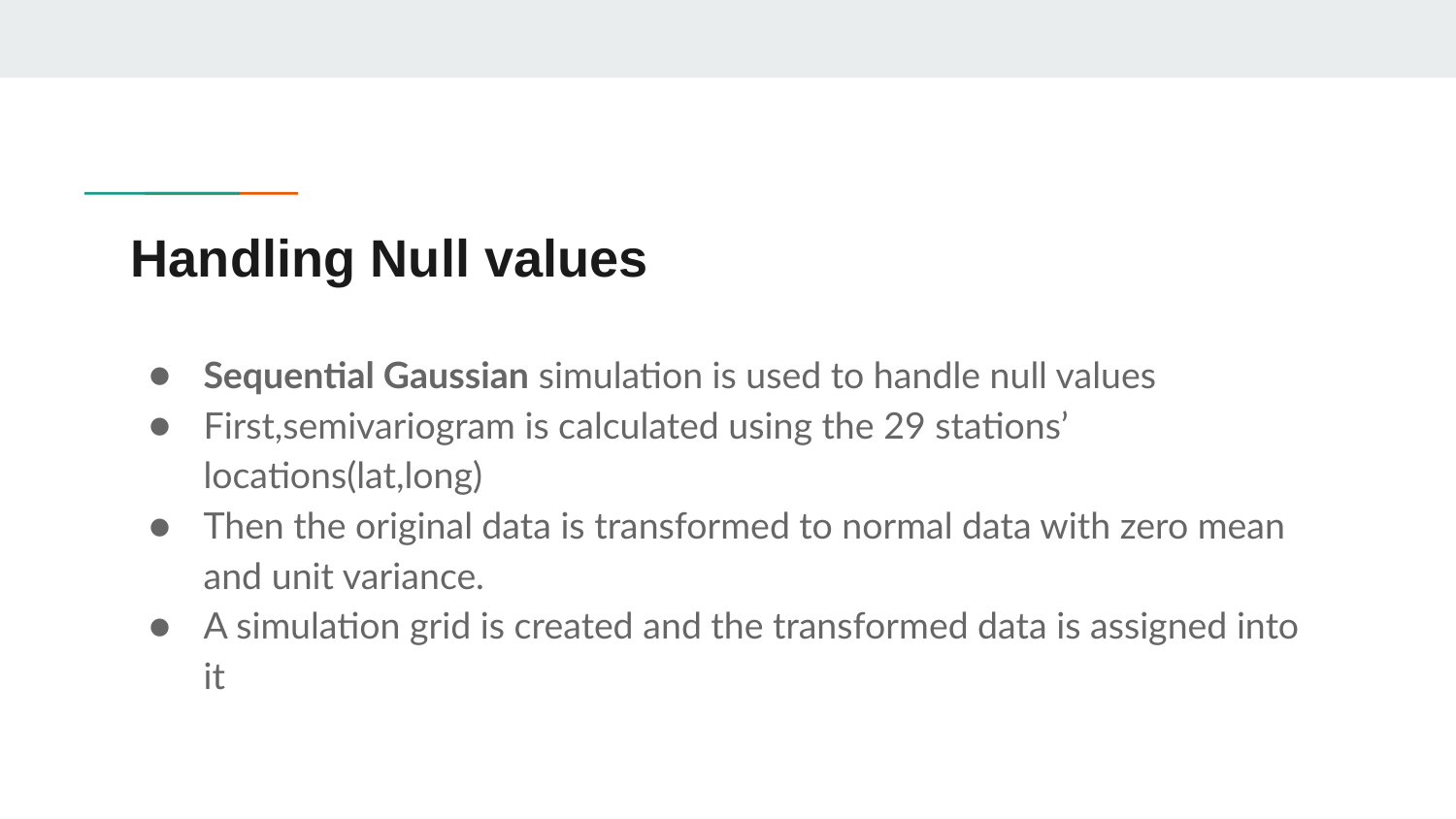

# Handling Null values
Sequential Gaussian simulation is used to handle null values
First,semivariogram is calculated using the 29 stations’ locations(lat,long)
Then the original data is transformed to normal data with zero mean and unit variance.
A simulation grid is created and the transformed data is assigned into it